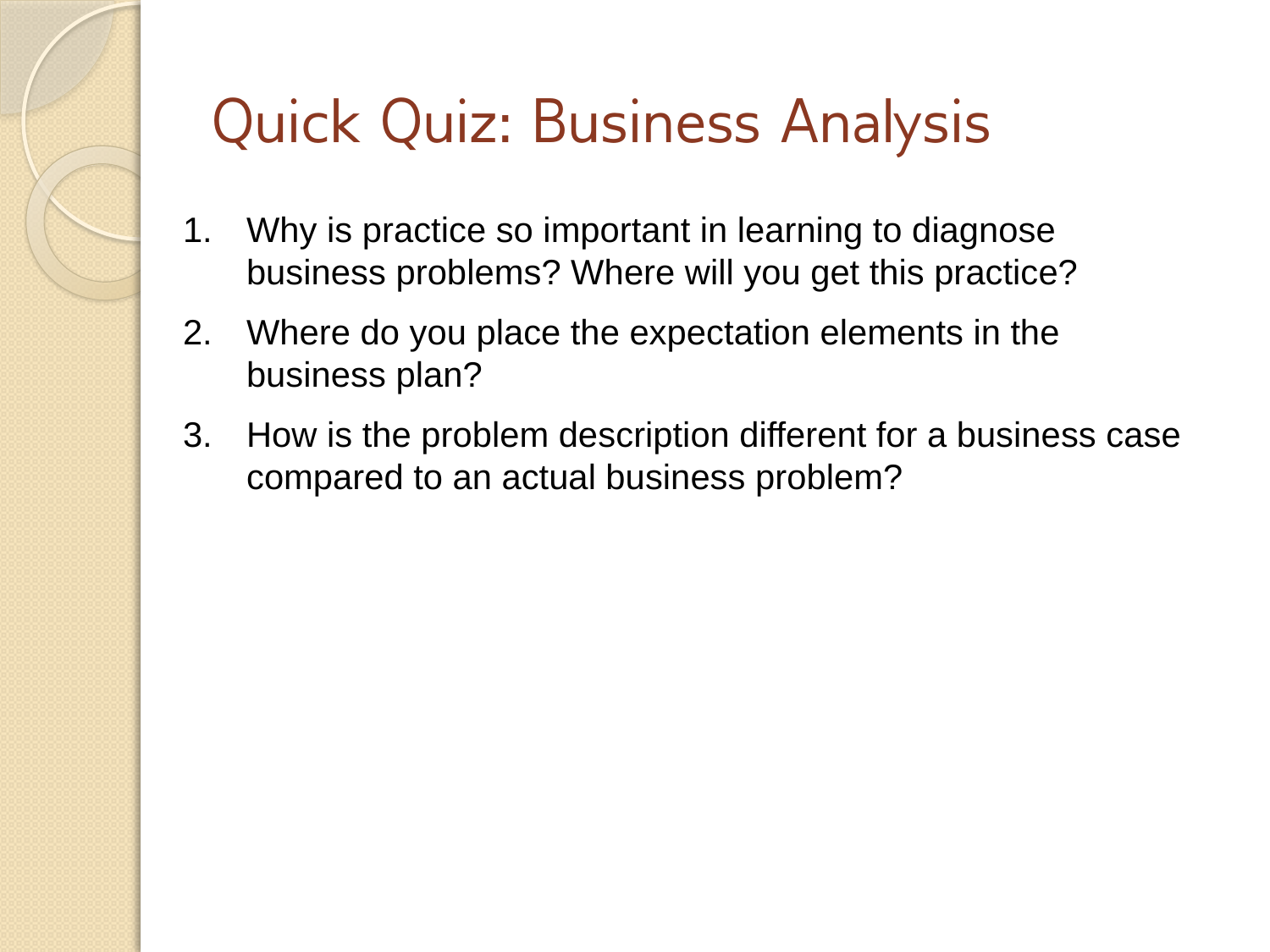

# Quick Quiz: Business Analysis
1.	Why is practice so important in learning to diagnose business problems? Where will you get this practice?
2.	Where do you place the expectation elements in the business plan?
3.	How is the problem description different for a business case compared to an actual business problem?